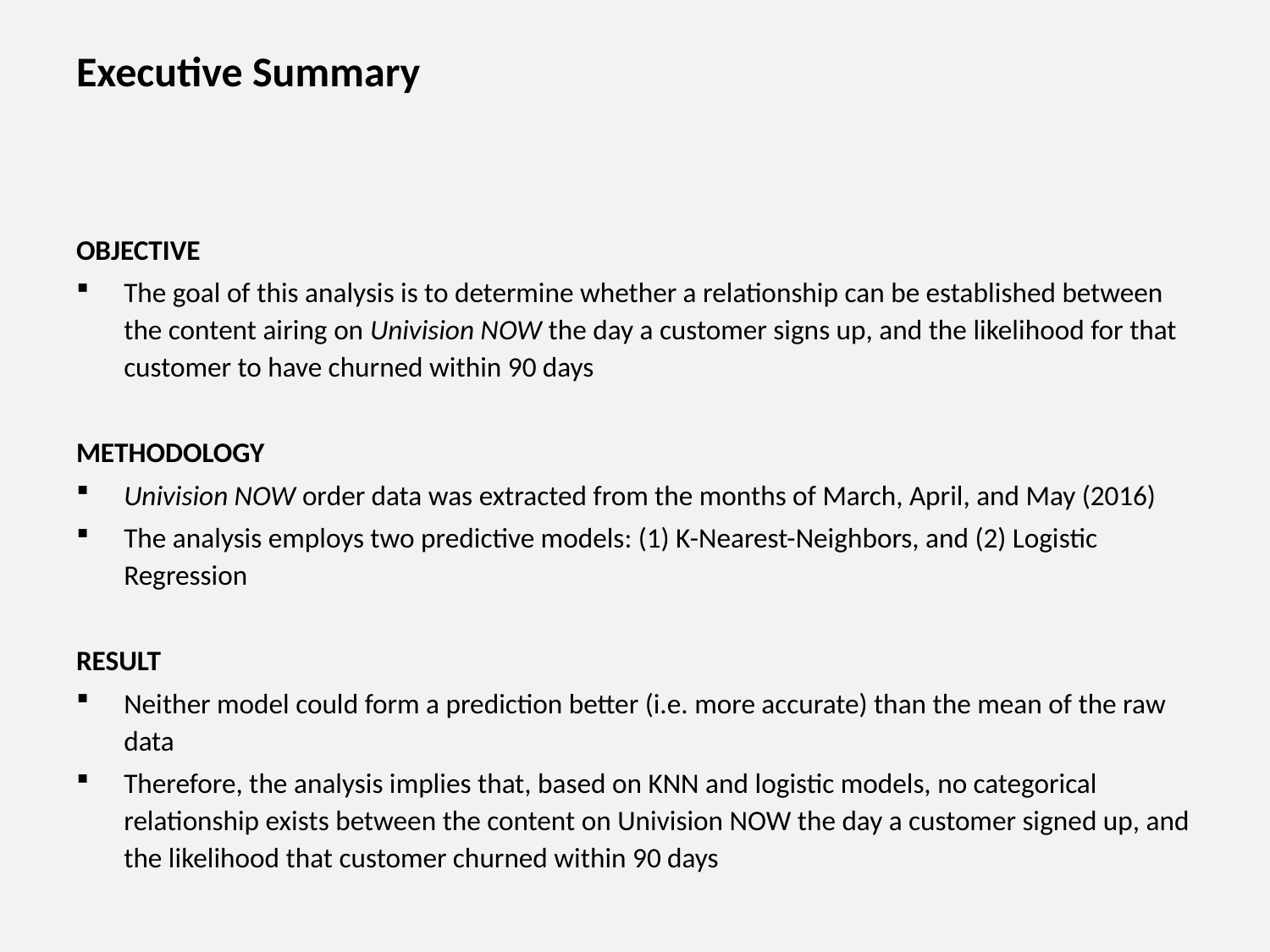

# Executive Summary
OBJECTIVE
The goal of this analysis is to determine whether a relationship can be established between the content airing on Univision NOW the day a customer signs up, and the likelihood for that customer to have churned within 90 days

METHODOLOGY
Univision NOW order data was extracted from the months of March, April, and May (2016)
The analysis employs two predictive models: (1) K-Nearest-Neighbors, and (2) Logistic Regression

RESULT
Neither model could form a prediction better (i.e. more accurate) than the mean of the raw data
Therefore, the analysis implies that, based on KNN and logistic models, no categorical relationship exists between the content on Univision NOW the day a customer signed up, and the likelihood that customer churned within 90 days